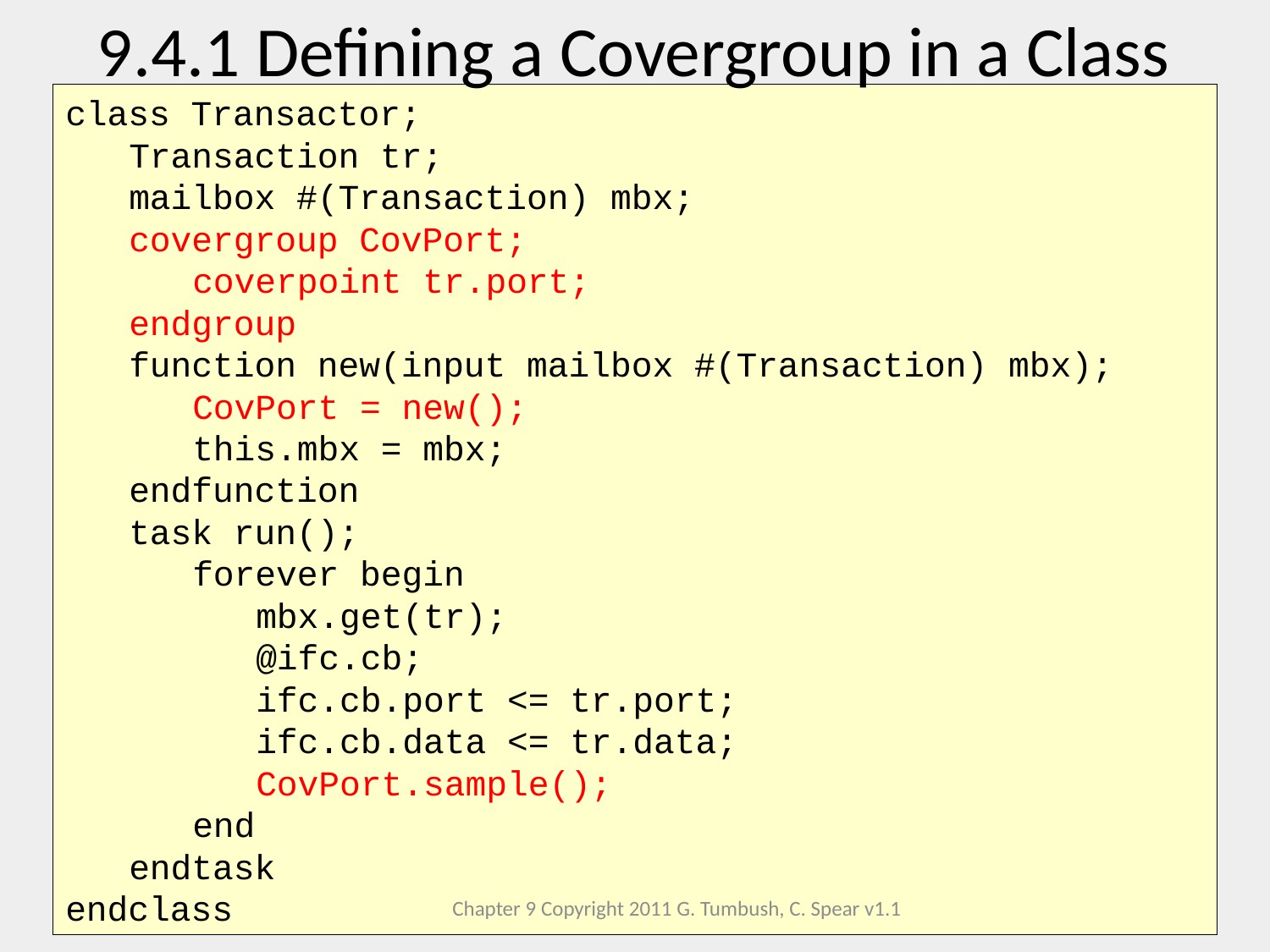

9.4.1 Defining a Covergroup in a Class
class Transactor;
Transaction tr;
mailbox #(Transaction) mbx;
covergroup CovPort;
coverpoint tr.port;
endgroup
function new(input mailbox #(Transaction) mbx);
CovPort = new();
this.mbx = mbx;
endfunction
task run();
forever begin
mbx.get(tr);
@ifc.cb;
ifc.cb.port <= tr.port;
ifc.cb.data <= tr.data;
CovPort.sample();
end
endtask
endclass
Chapter 9 Copyright 2011 G. Tumbush, C. Spear v1.1
11